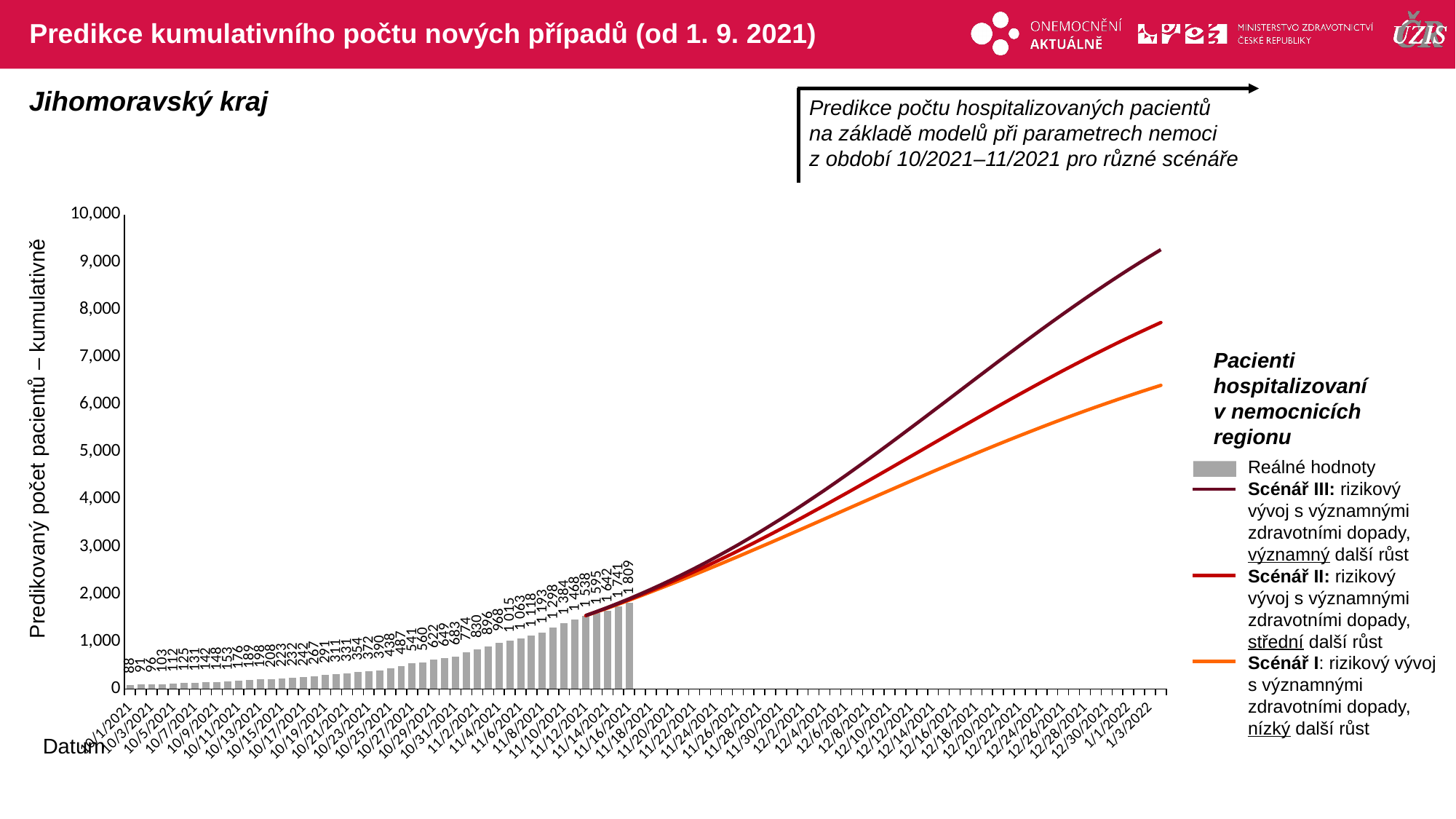

# Predikce kumulativního počtu nových případů (od 1. 9. 2021)
Jihomoravský kraj
Predikce počtu hospitalizovaných pacientů na základě modelů při parametrech nemoci z období 10/2021–11/2021 pro různé scénáře

### Chart

| Category |  |  |  |  |  |
|---|---|---|---|---|---|
| 44470 | 88.0 | None | None | None | None |
| 44471 | 91.0 | None | None | None | None |
| 44472 | 96.0 | None | None | None | None |
| 44473 | 103.0 | None | None | None | None |
| 44474 | 112.0 | None | None | None | None |
| 44475 | 125.0 | None | None | None | None |
| 44476 | 131.0 | None | None | None | None |
| 44477 | 142.0 | None | None | None | None |
| 44478 | 148.0 | None | None | None | None |
| 44479 | 153.0 | None | None | None | None |
| 44480 | 176.0 | None | None | None | None |
| 44481 | 189.0 | None | None | None | None |
| 44482 | 198.0 | None | None | None | None |
| 44483 | 208.0 | None | None | None | None |
| 44484 | 223.0 | None | None | None | None |
| 44485 | 232.0 | None | None | None | None |
| 44486 | 242.0 | None | None | None | None |
| 44487 | 267.0 | None | None | None | None |
| 44488 | 291.0 | None | None | None | None |
| 44489 | 311.0 | None | None | None | None |
| 44490 | 331.0 | None | None | None | None |
| 44491 | 354.0 | None | None | None | None |
| 44492 | 372.0 | None | None | None | None |
| 44493 | 390.0 | None | None | None | None |
| 44494 | 438.0 | None | None | None | None |
| 44495 | 487.0 | None | None | None | None |
| 44496 | 541.0 | None | None | None | None |
| 44497 | 560.0 | None | None | None | None |
| 44498 | 622.0 | None | None | None | None |
| 44499 | 649.0 | None | None | None | None |
| 44500 | 683.0 | None | None | None | None |
| 44501 | 774.0 | None | None | None | None |
| 44502 | 830.0 | None | None | None | None |
| 44503 | 896.0 | None | None | None | None |
| 44504 | 968.0 | None | None | None | None |
| 44505 | 1015.0 | None | None | None | None |
| 44506 | 1063.0 | None | None | None | None |
| 44507 | 1118.0 | None | None | None | None |
| 44508 | 1193.0 | None | None | None | None |
| 44509 | 1298.0 | None | None | None | None |
| 44510 | 1384.0 | None | None | None | None |
| 44511 | 1468.0 | None | None | None | None |
| 44512 | 1538.0 | None | 1543.258161223563 | 1544.8395817847063 | 1546.431092433551 |
| 44513 | 1595.0 | None | 1622.1133897599348 | 1625.9094044721246 | 1629.741832018116 |
| 44514 | 1642.0 | None | 1702.5957377485386 | 1709.3143093706376 | 1716.122665215356 |
| 44515 | 1741.0 | None | 1785.046154493738 | 1795.4673313670708 | 1806.0716569329315 |
| 44516 | 1809.0 | None | 1869.5578550854398 | 1884.531290119413 | 1899.8360647198085 |
| 44517 | None | None | 1955.6873424658693 | 1976.1285518269372 | 1997.1206568234632 |
| 44518 | None | None | 2043.4364706408157 | 2070.318163153762 | 2098.0597397933843 |
| 44519 | None | None | 2132.481732789277 | 2166.8275732118273 | 2202.4511008740324 |
| 44520 | None | None | 2222.6531201981543 | 2265.5308252029436 | 2310.2332239611824 |
| 44521 | None | None | 2314.140743201708 | 2366.656106003332 | 2421.6935102309512 |
| 44522 | None | None | 2406.6632189619736 | 2469.9560687765943 | 2536.640207241809 |
| 44523 | None | None | 2500.175309338867 | 2575.4135016775417 | 2655.1056923444953 |
| 44524 | None | None | 2594.921957829868 | 2683.2960883164496 | 2777.4016293527065 |
| 44525 | None | None | 2690.558702510206 | 2793.2770608915944 | 2903.2394908970646 |
| 44526 | None | None | 2786.9706916999066 | 2905.25383968164 | 3032.5485894069116 |
| 44527 | None | None | 2884.242466714094 | 3019.3176347657527 | 3165.445048104356 |
| 44528 | None | None | 2982.217182421201 | 3135.3136075117145 | 3301.792701468119 |
| 44529 | None | None | 3080.7668221845597 | 3253.1109092155334 | 3441.4726376690005 |
| 44530 | None | None | 3179.911347691296 | 3372.72086054344 | 3584.4998881612382 |
| 44531 | None | None | 3279.6085170398355 | 3494.0869271464117 | 3730.813291626688 |
| 44532 | None | None | 3379.70207102603 | 3617.033483944573 | 3880.2245376021556 |
| 44533 | None | None | 3480.0862988517893 | 3741.429836993329 | 4032.581492264725 |
| 44534 | None | None | 3580.755238694444 | 3867.239630776416 | 4187.817610890064 |
| 44535 | None | None | 3681.5188100953724 | 3994.2391408390213 | 4345.672575481078 |
| 44536 | None | None | 3782.319394512814 | 4122.33328071885 | 4506.007628437301 |
| 44537 | None | None | 3883.2031785335253 | 4251.525453550969 | 4668.773473958362 |
| 44538 | None | None | 3983.9534557199986 | 4381.551917493234 | 4833.645795769514 |
| 44539 | None | None | 4084.52144465523 | 4512.3123180856 | 5000.4555673508385 |
| 44540 | None | None | 4184.821614829634 | 4643.665674320465 | 5168.985862667087 |
| 44541 | None | None | 4284.768833174181 | 4775.467919139874 | 5339.009955211361 |
| 44542 | None | None | 4384.280327762855 | 4907.574908459512 | 5510.295736070984 |
| 44543 | None | None | 4483.275661813403 | 5039.842654003638 | 5682.60643112447 |
| 44544 | None | None | 4581.6760813577175 | 5172.126693035187 | 5855.70020441002 |
| 44545 | None | None | 4679.404557949612 | 5304.282452007821 | 6029.331157686725 |
| 44546 | None | None | 4776.386047252295 | 5436.165919670746 | 6203.2507825295625 |
| 44547 | None | None | 4872.54772056651 | 5567.63428354523 | 6377.209385100901 |
| 44548 | None | None | 4967.819359901095 | 5698.546805933109 | 6550.957860512141 |
| 44549 | None | None | 5062.133589950503 | 5828.765472047661 | 6724.249168987177 |
| 44550 | None | None | 5155.425985209189 | 5958.155460625568 | 6896.839575542816 |
| 44551 | None | None | 5247.635174326297 | 6086.585604220729 | 7068.4898687164205 |
| 44552 | None | None | 5338.702912947693 | 6213.928800819105 | 7238.966502407741 |
| 44553 | None | None | 5428.574132235888 | 6340.062382605344 | 7408.042659623389 |
| 44554 | None | None | 5517.1970318111025 | 6464.868529214313 | 7575.499342943016 |
| 44555 | None | None | 5604.523156091545 | 6588.23464341195 | 7741.1263796966905 |
| 44556 | None | None | 5690.507428719571 | 6710.053652559335 | 7904.723287806269 |
| 44557 | None | None | 5775.108191579127 | 6830.224295527926 | 8066.10007455429 |
| 44558 | None | None | 5858.287236977071 | 6948.651380592254 | 8225.07794809897 |
| 44559 | None | None | 5940.009795552737 | 7065.245961430549 | 8381.489868183296 |
| 44560 | None | None | 6020.244504658707 | 7179.925462871344 | 8535.180975092488 |
| 44561 | None | None | 6098.963401762852 | 7292.613818907519 | 8686.008981395986 |
| 44562 | None | None | 6176.141887298477 | 7403.241545745622 | 8833.84442306446 |
| 44563 | None | None | 6251.758664887983 | 7511.745761366293 | 8978.57078696926 |
| 44564 | None | None | 6325.795692151289 | 7618.070197440145 | 9120.084577680114 |
| 44565 | None | None | 6398.238112732411 | 7722.165164889164 | 9258.295275438586 |
Pacienti hospitalizovaní v nemocnicích regionu
Predikovaný počet pacientů – kumulativně
Reálné hodnoty
Scénář III: rizikový vývoj s významnými zdravotními dopady, významný další růst
Scénář II: rizikový vývoj s významnými zdravotními dopady, střední další růst
Scénář I: rizikový vývoj s významnými zdravotními dopady, nízký další růst

Datum